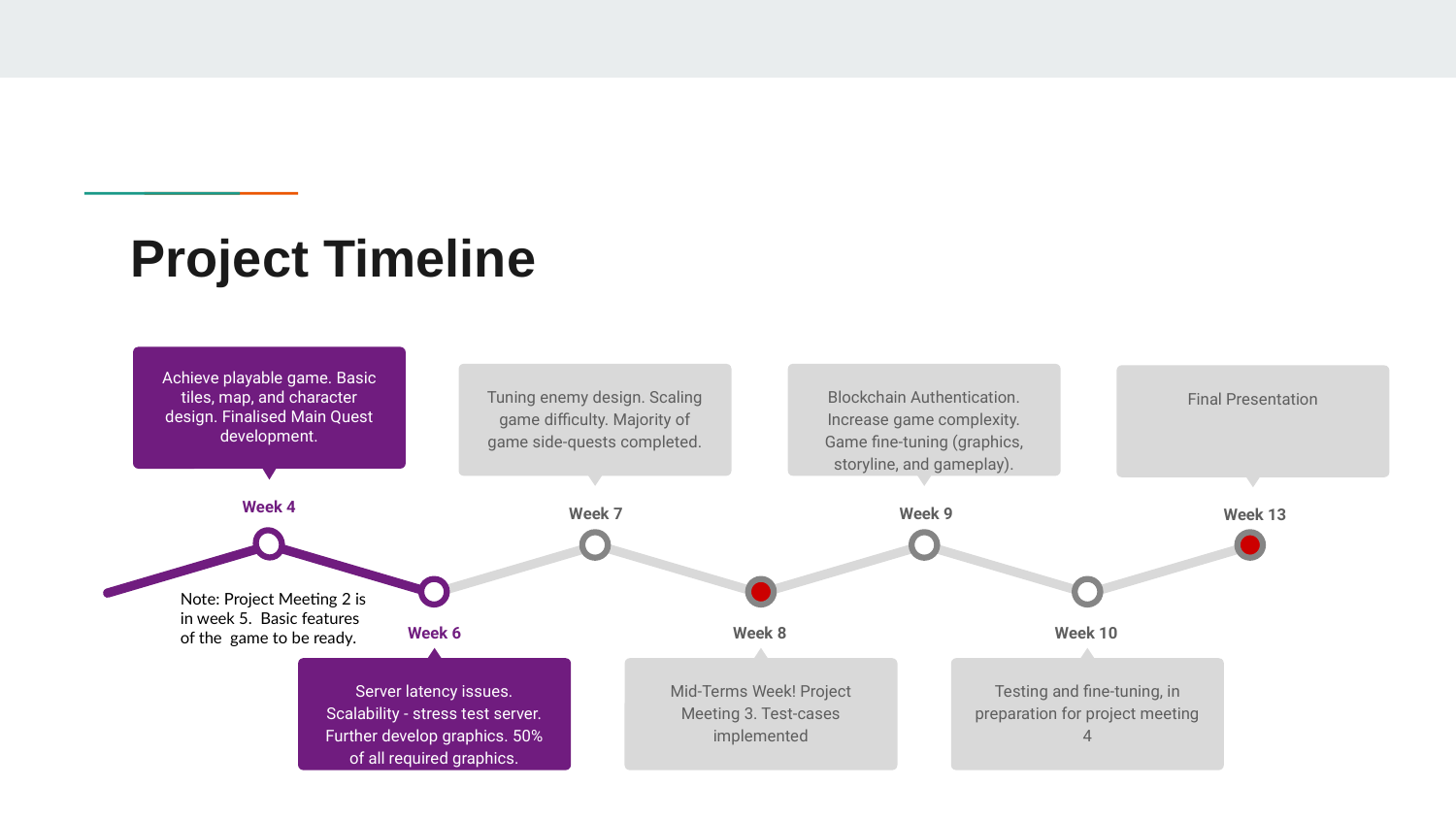

# Project Timeline

Achieve playable game. Basic tiles, map, and character design. Finalised Main Quest development.

Week 4

Tuning enemy design. Scaling game difficulty. Majority of game side-quests completed.

Week 7

Blockchain Authentication. Increase game complexity. Game fine-tuning (graphics, storyline, and gameplay).

Week 9

Final Presentation

Week 13

Week 6

Server latency issues. Scalability - stress test server. Further develop graphics. 50% of all required graphics.

Week 8

Mid-Terms Week! Project Meeting 3. Test-cases implemented

Week 10

Testing and fine-tuning, in preparation for project meeting 4
Note: Project Meeting 2 is in week 5.  Basic features of the  game to be ready.